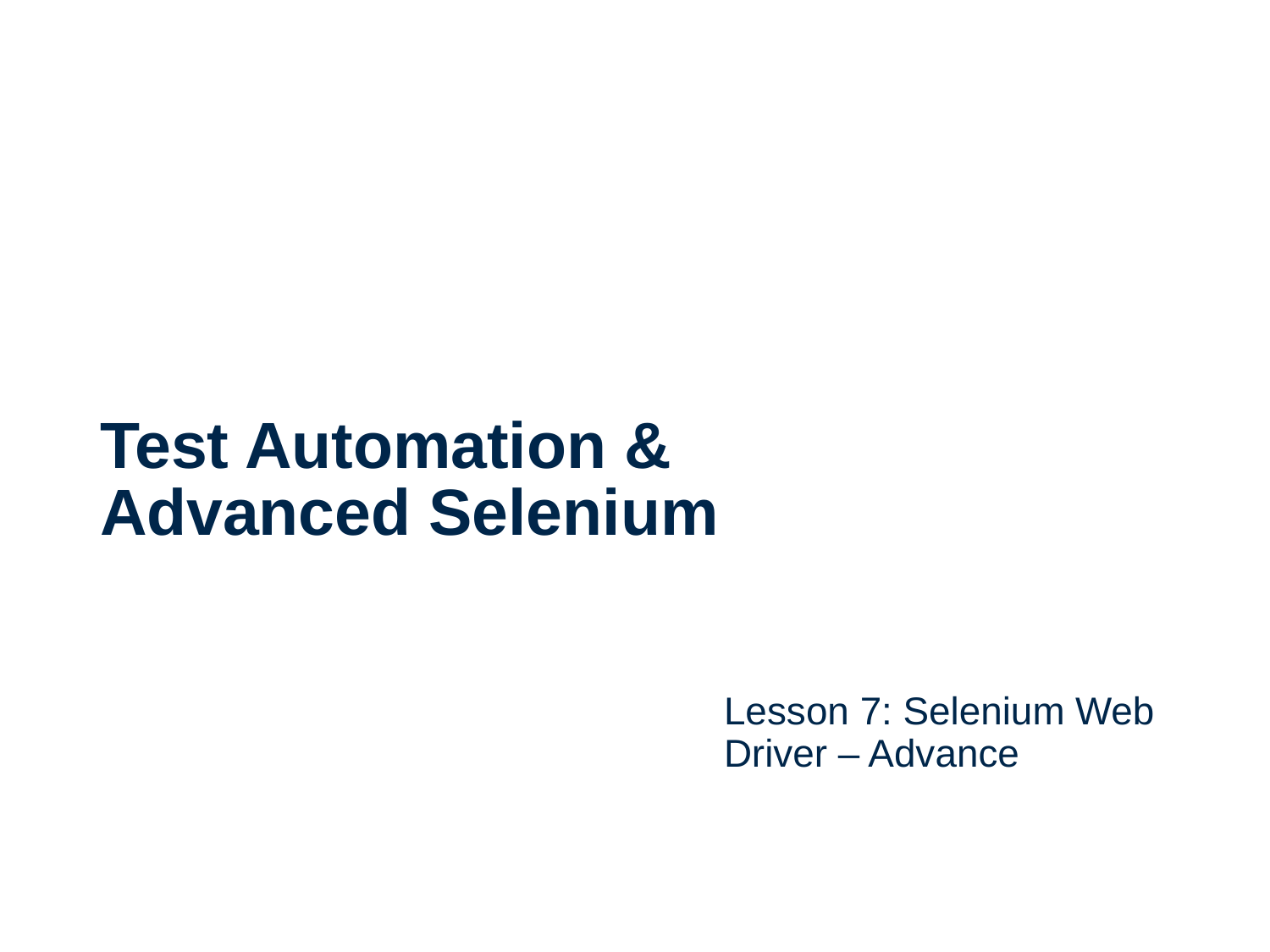

# Test Automation & Advanced Selenium
Lesson 7: Selenium Web Driver – Advance